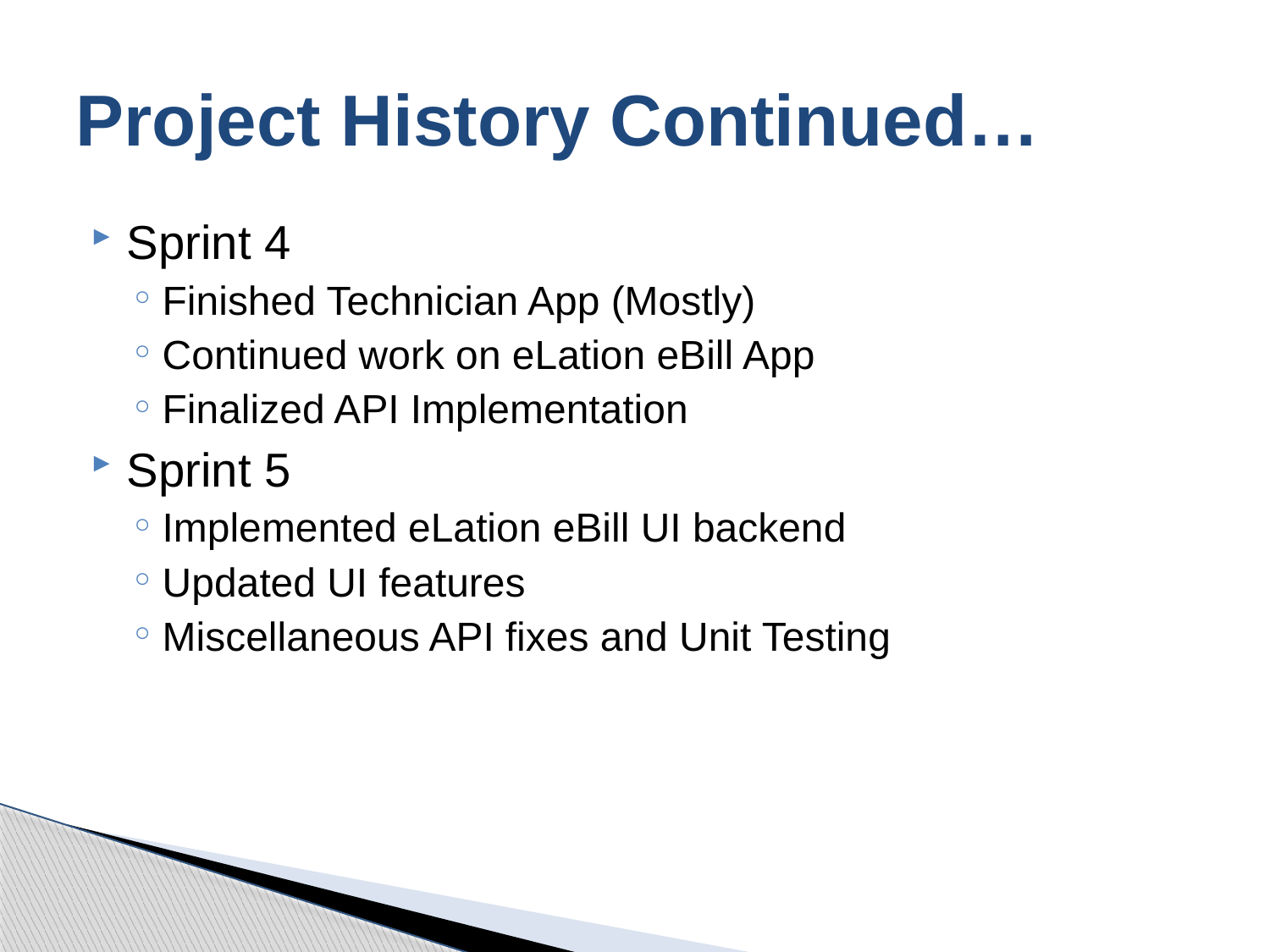

# Project History Continued…
Sprint 4
Finished Technician App (Mostly)
Continued work on eLation eBill App
Finalized API Implementation
Sprint 5
Implemented eLation eBill UI backend
Updated UI features
Miscellaneous API fixes and Unit Testing